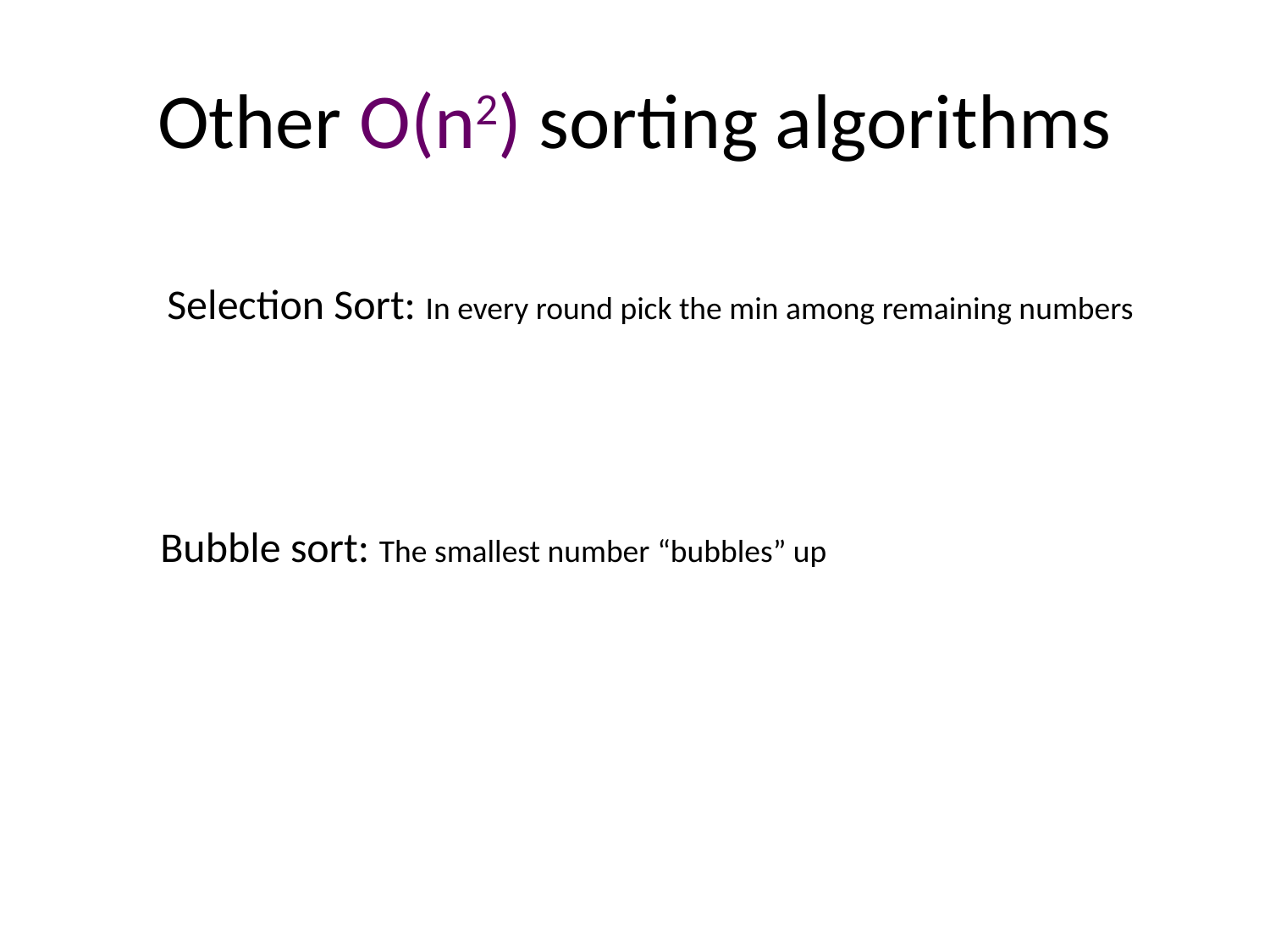

# Other O(n2) sorting algorithms
Selection Sort: In every round pick the min among remaining numbers
Bubble sort: The smallest number “bubbles” up